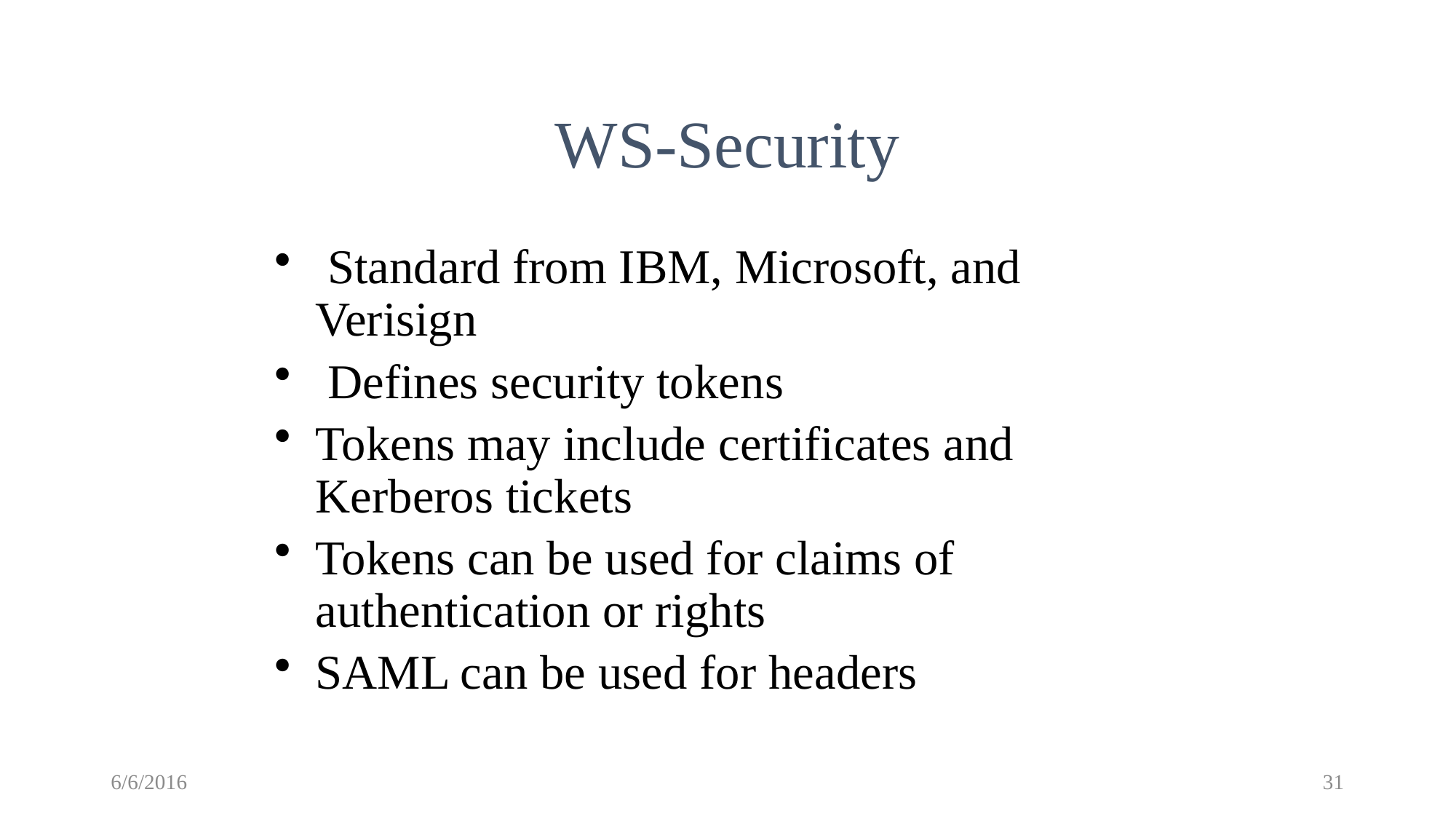

WS-Security
 Standard from IBM, Microsoft, and Verisign
 Defines security tokens
Tokens may include certificates and Kerberos tickets
Tokens can be used for claims of authentication or rights
SAML can be used for headers

6/6/2016
31